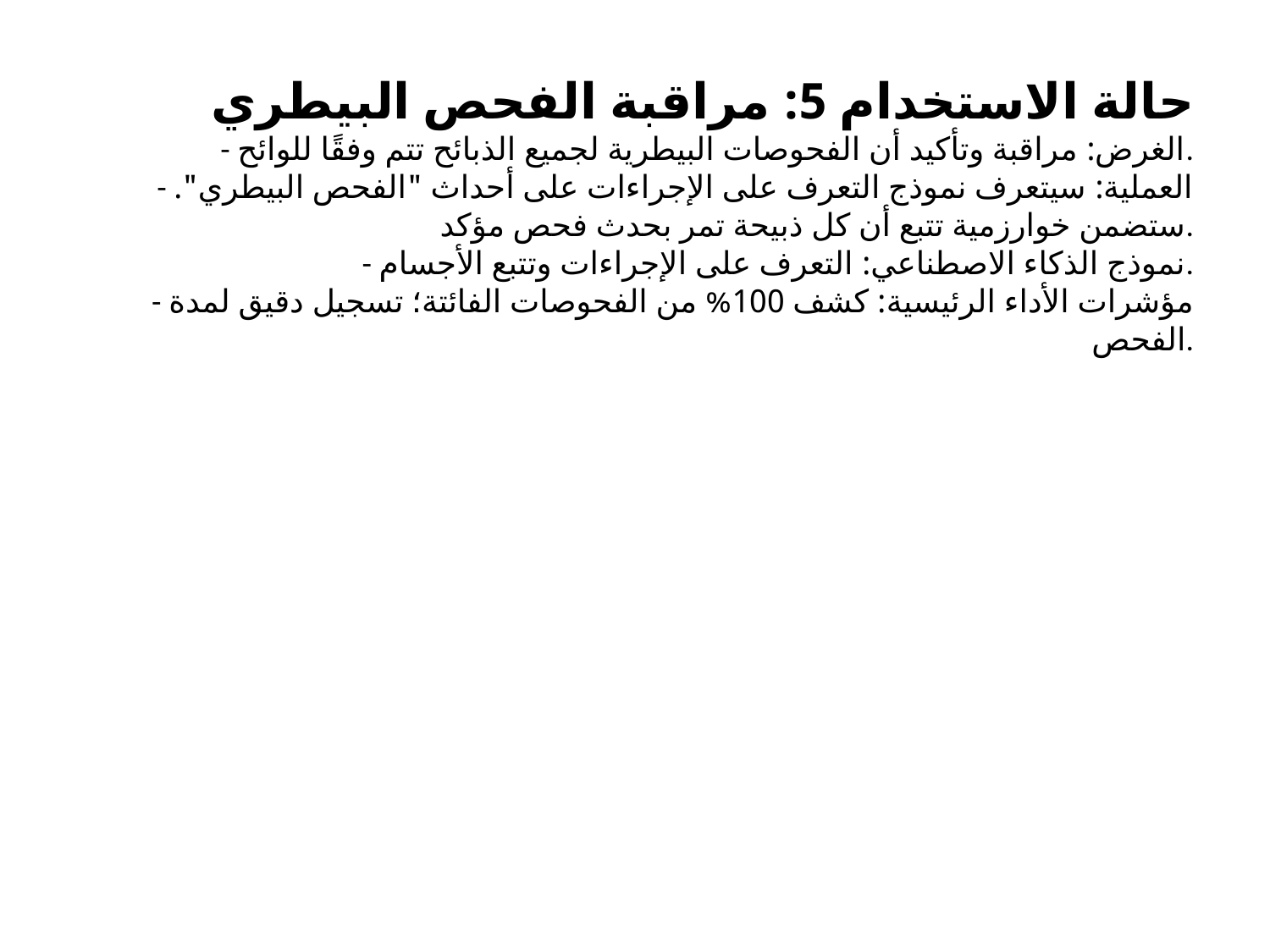

حالة الاستخدام 5: مراقبة الفحص البيطري
- الغرض: مراقبة وتأكيد أن الفحوصات البيطرية لجميع الذبائح تتم وفقًا للوائح.
- العملية: سيتعرف نموذج التعرف على الإجراءات على أحداث "الفحص البيطري". ستضمن خوارزمية تتبع أن كل ذبيحة تمر بحدث فحص مؤكد.
- نموذج الذكاء الاصطناعي: التعرف على الإجراءات وتتبع الأجسام.
- مؤشرات الأداء الرئيسية: كشف 100% من الفحوصات الفائتة؛ تسجيل دقيق لمدة الفحص.